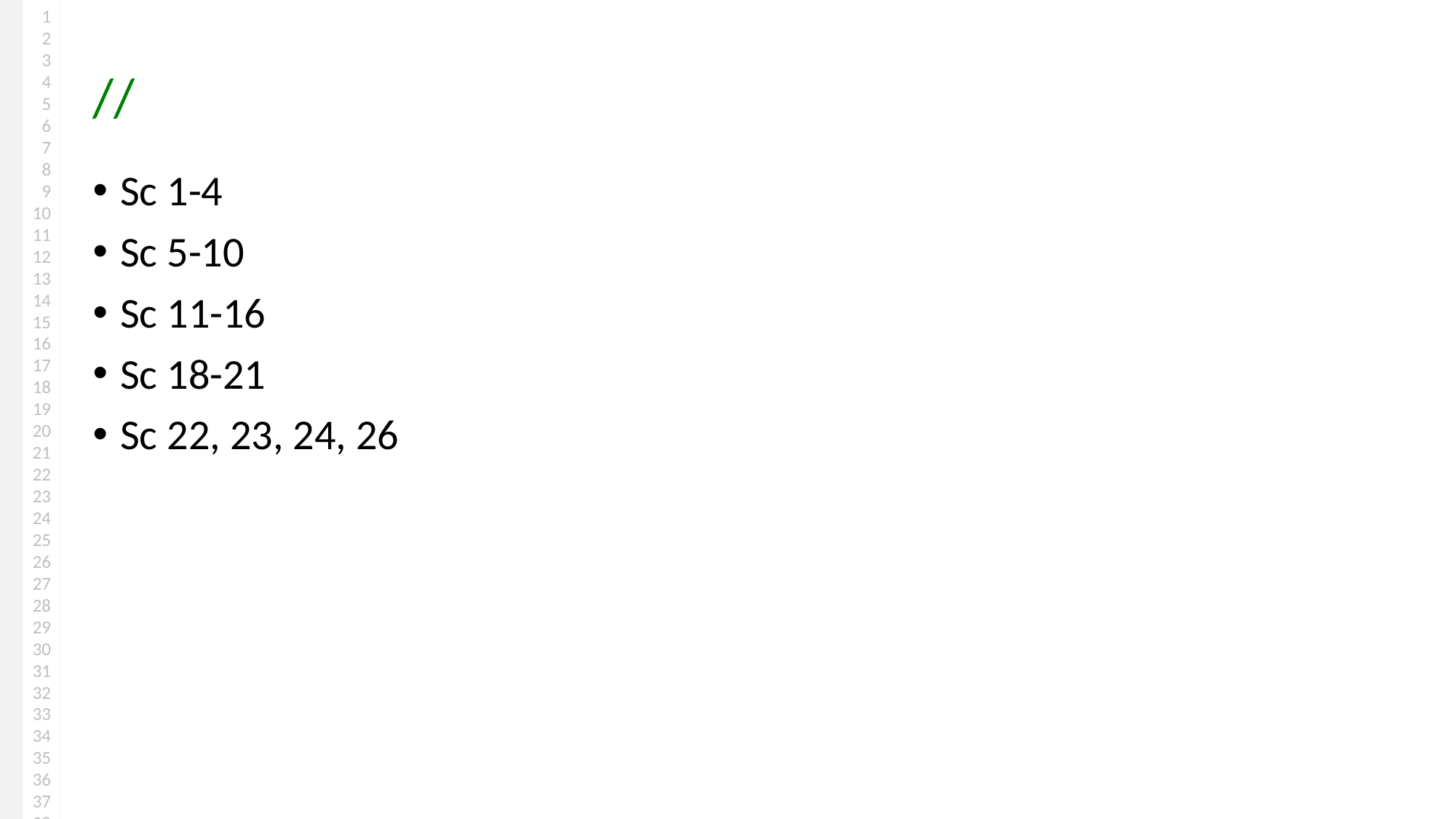

#
Sc 1-4
Sc 5-10
Sc 11-16
Sc 18-21
Sc 22, 23, 24, 26